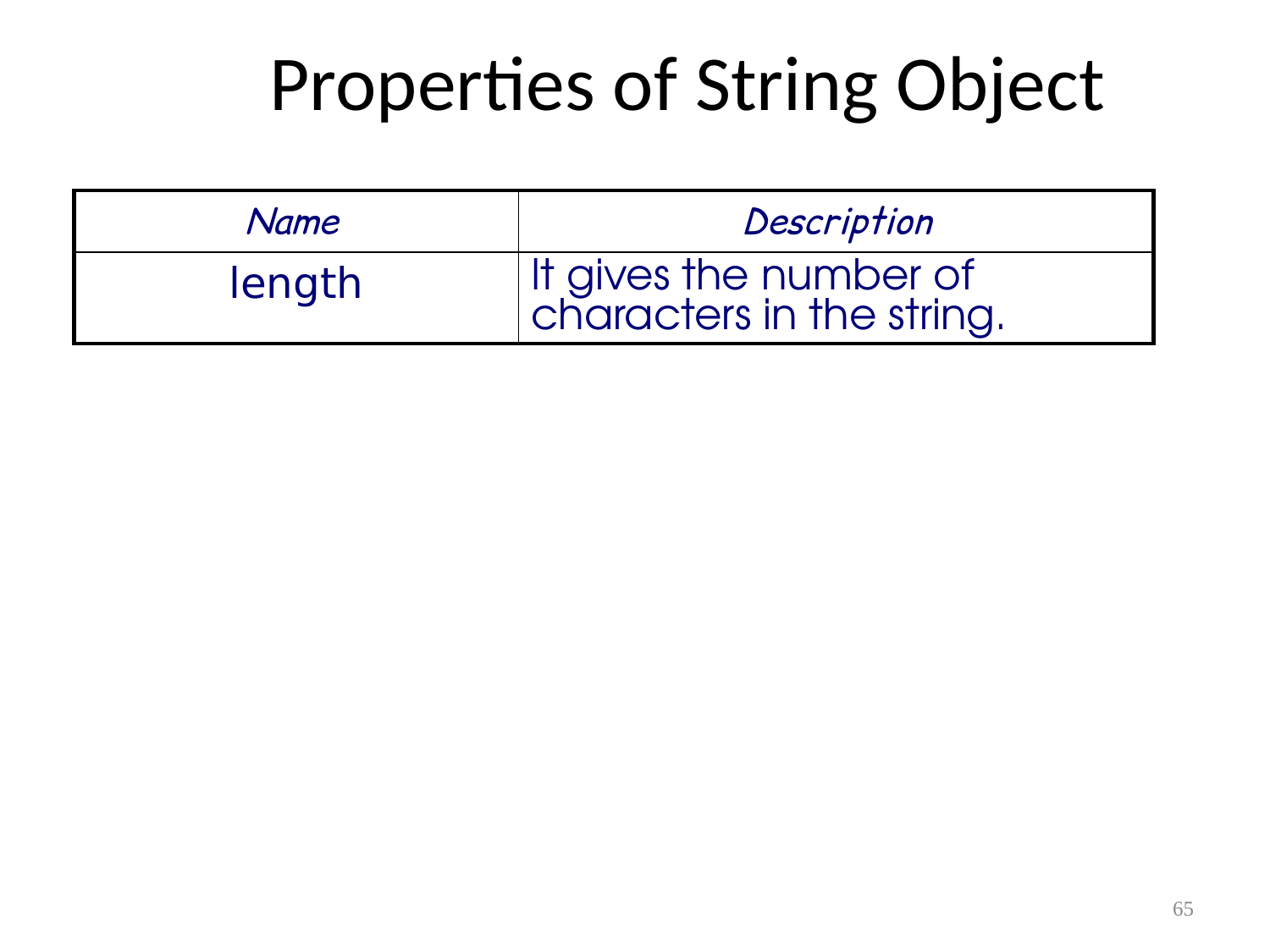

# Properties of String Object
| Name | Description |
| --- | --- |
| length | It gives the number of characters in the string. |

65